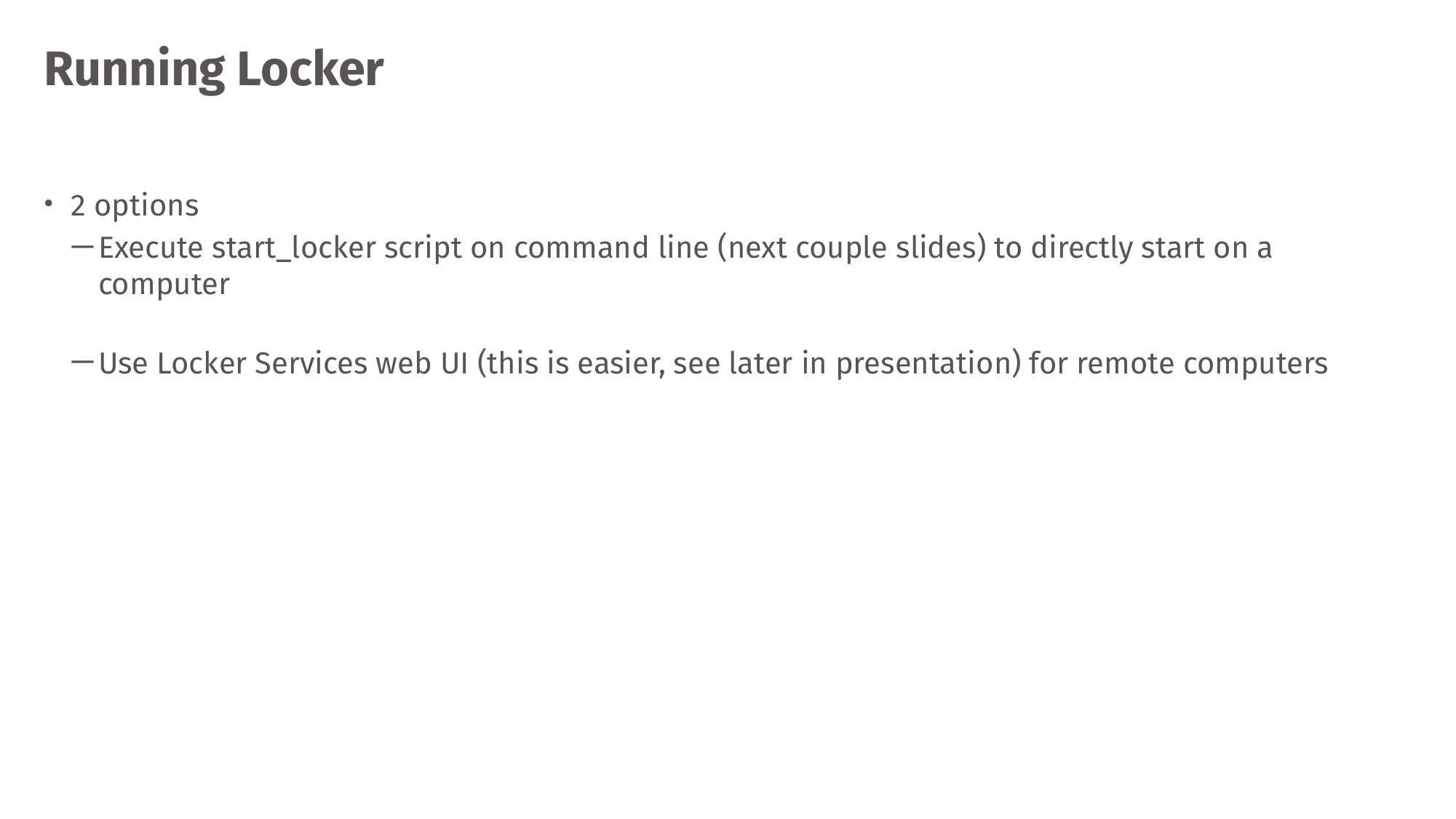

# Running Locker
2 options
Execute start_locker script on command line (next couple slides) to directly start on a computer
Use Locker Services web UI (this is easier, see later in presentation) for remote computers
11